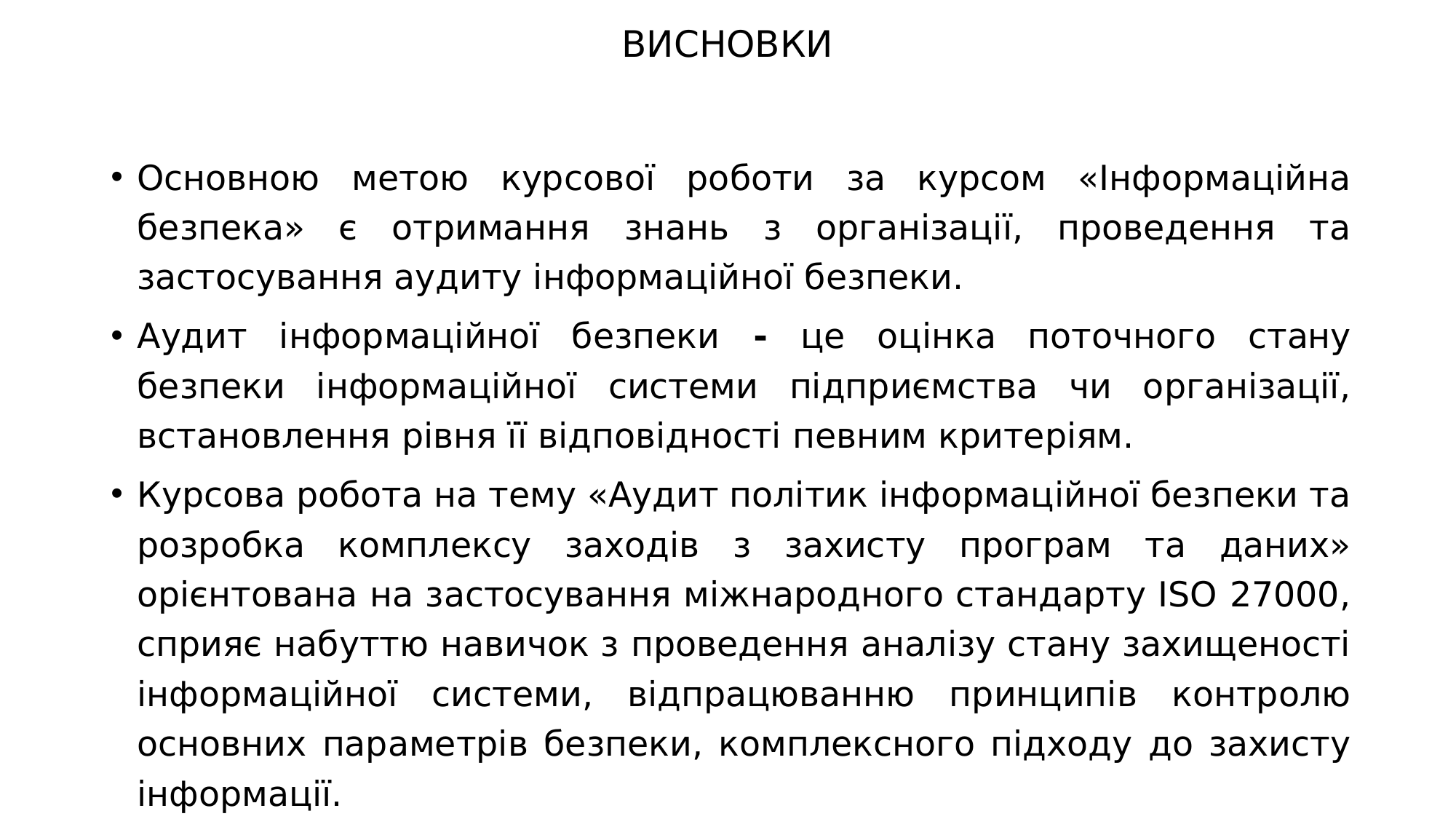

# ВИСНОВКИ

Основною метою курсової роботи за курсом «Інформаційна безпека» є отримання знань з організації, проведення та застосування аудиту інформаційної безпеки.
Аудит інформаційної безпеки - це оцінка поточного стану безпеки інформаційної системи підприємства чи організації, встановлення рівня її відповідності певним критеріям.
Курсова робота на тему «Аудит політик інформаційної безпеки та розробка комплексу заходів з захисту програм та даних» орієнтована на застосування міжнародного стандарту ISO 27000, сприяє набуттю навичок з проведення аналізу стану захищеності інформаційної системи, відпрацюванню принципів контролю основних параметрів безпеки, комплексного підходу до захисту інформації.